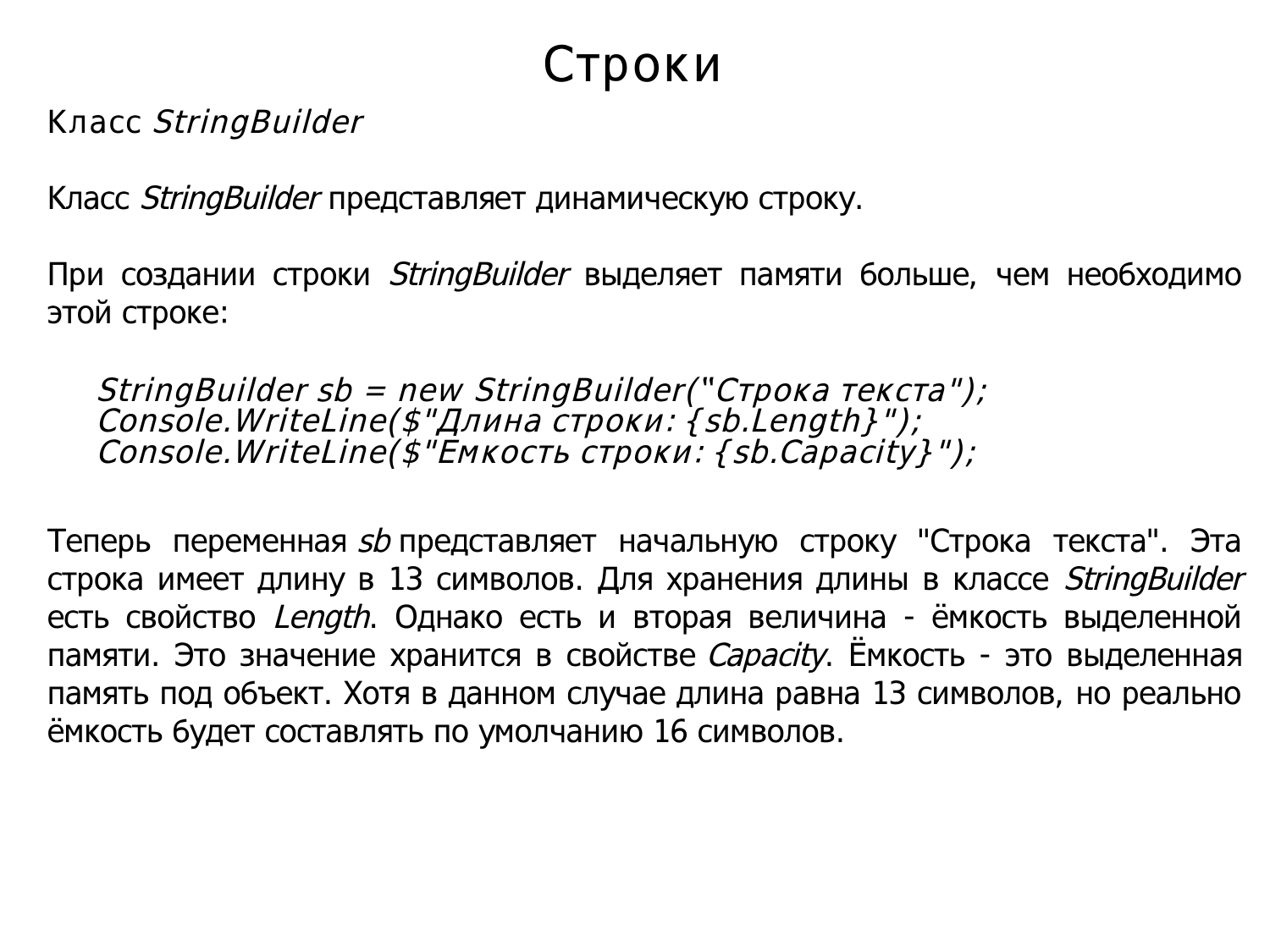

Строки
Класс StringBuilder

Класс StringBuilder представляет динамическую строку.

При создании строки StringBuilder выделяет памяти больше, чем необходимо этой строке:

Теперь переменная sb представляет начальную строку "Строка текста". Эта строка имеет длину в 13 символов. Для хранения длины в классе StringBuilder есть свойство Length. Однако есть и вторая величина - ёмкость выделенной памяти. Это значение хранится в свойстве Capacity. Ёмкость - это выделенная память под объект. Хотя в данном случае длина равна 13 символов, но реально ёмкость будет составлять по умолчанию 16 символов.
|  | StringBuilder sb = new StringBuilder(“Строка текста"); Console.WriteLine($"Длина строки: {sb.Length}"); Console.WriteLine($"Емкость строки: {sb.Capacity}"); |
| --- | --- |